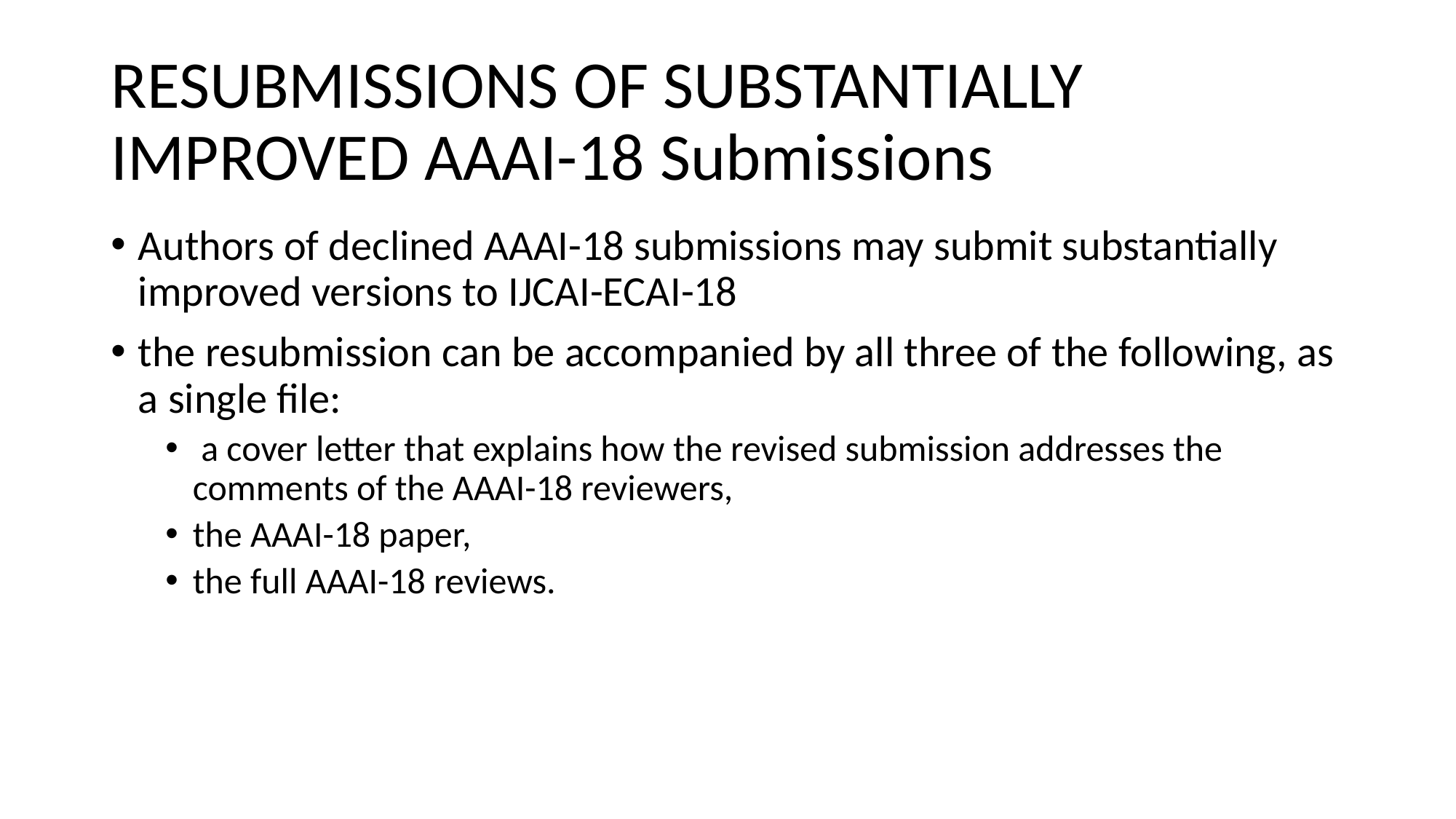

# RESUBMISSIONS OF SUBSTANTIALLY IMPROVED AAAI-18 Submissions
Authors of declined AAAI-18 submissions may submit substantially improved versions to IJCAI-ECAI-18
the resubmission can be accompanied by all three of the following, as a single file:
 a cover letter that explains how the revised submission addresses the comments of the AAAI-18 reviewers,
the AAAI-18 paper,
the full AAAI-18 reviews.